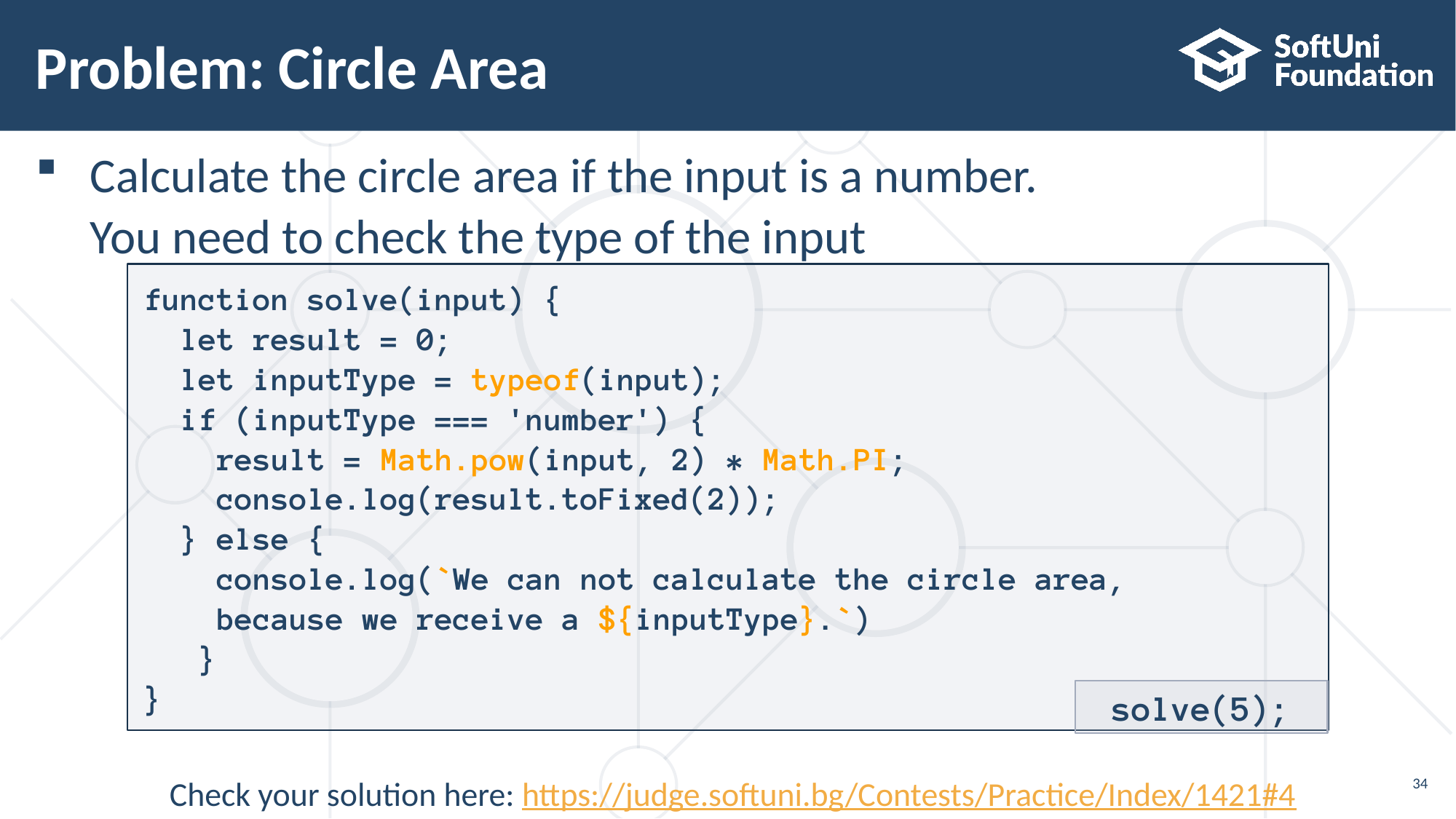

# Problem: Circle Area
Calculate the circle area if the input is a number.
You need to check the type of the input
function solve(input) {
  let result = 0;
  let inputType = typeof(input);
  if (inputType === 'number') {
    result = Math.pow(input, 2) * Math.PI;
    console.log(result.toFixed(2));
  } else {
    console.log(`We can not calculate the circle area,
    because we receive a ${inputType}.`)
   }
}
solve(5);
34
Check your solution here: https://judge.softuni.bg/Contests/Practice/Index/1421#4